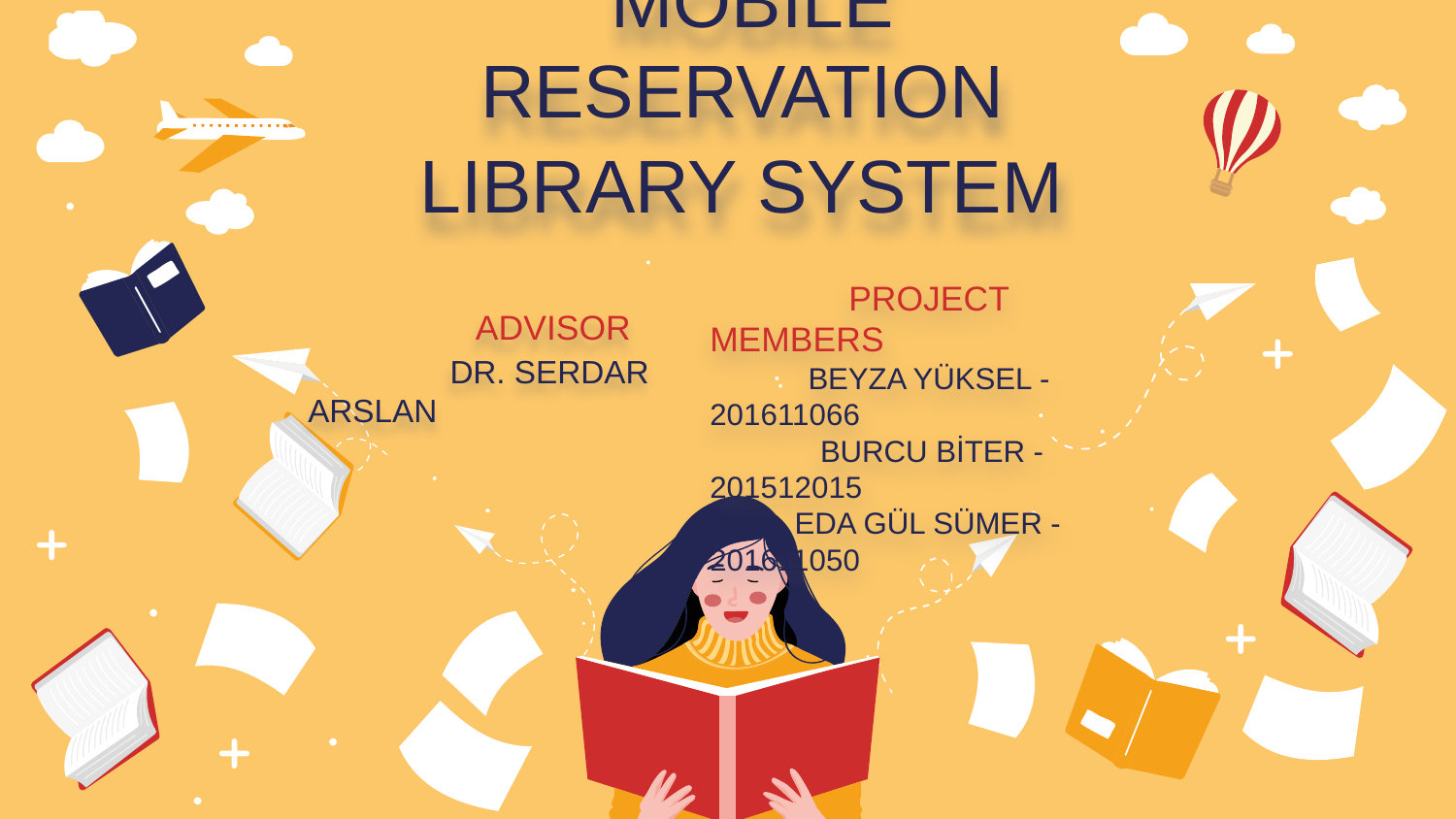

# MOBILE RESERVATION  LIBRARY SYSTEM

               PROJECT MEMBERS
            BEYZA YÜKSEL - 201611066
             BURCU BİTER - 201512015
          EDA GÜL SÜMER - 201611050
                 ADVISOR
               DR. SERDAR ARSLAN